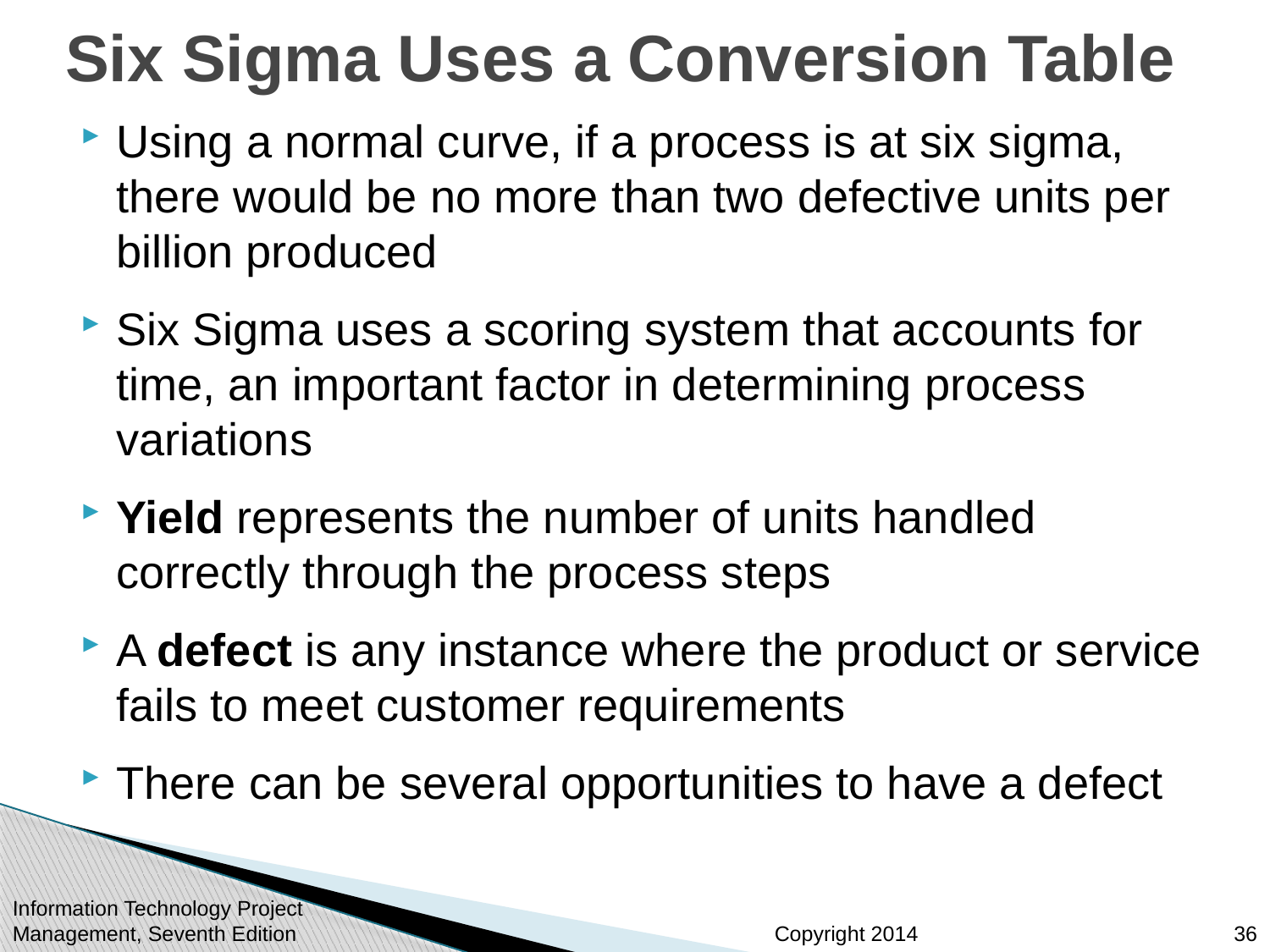

# Six Sigma Uses a Conversion Table
Using a normal curve, if a process is at six sigma, there would be no more than two defective units per billion produced
Six Sigma uses a scoring system that accounts for time, an important factor in determining process variations
Yield represents the number of units handled correctly through the process steps
A defect is any instance where the product or service fails to meet customer requirements
There can be several opportunities to have a defect
Information Technology Project Management, Seventh Edition
36